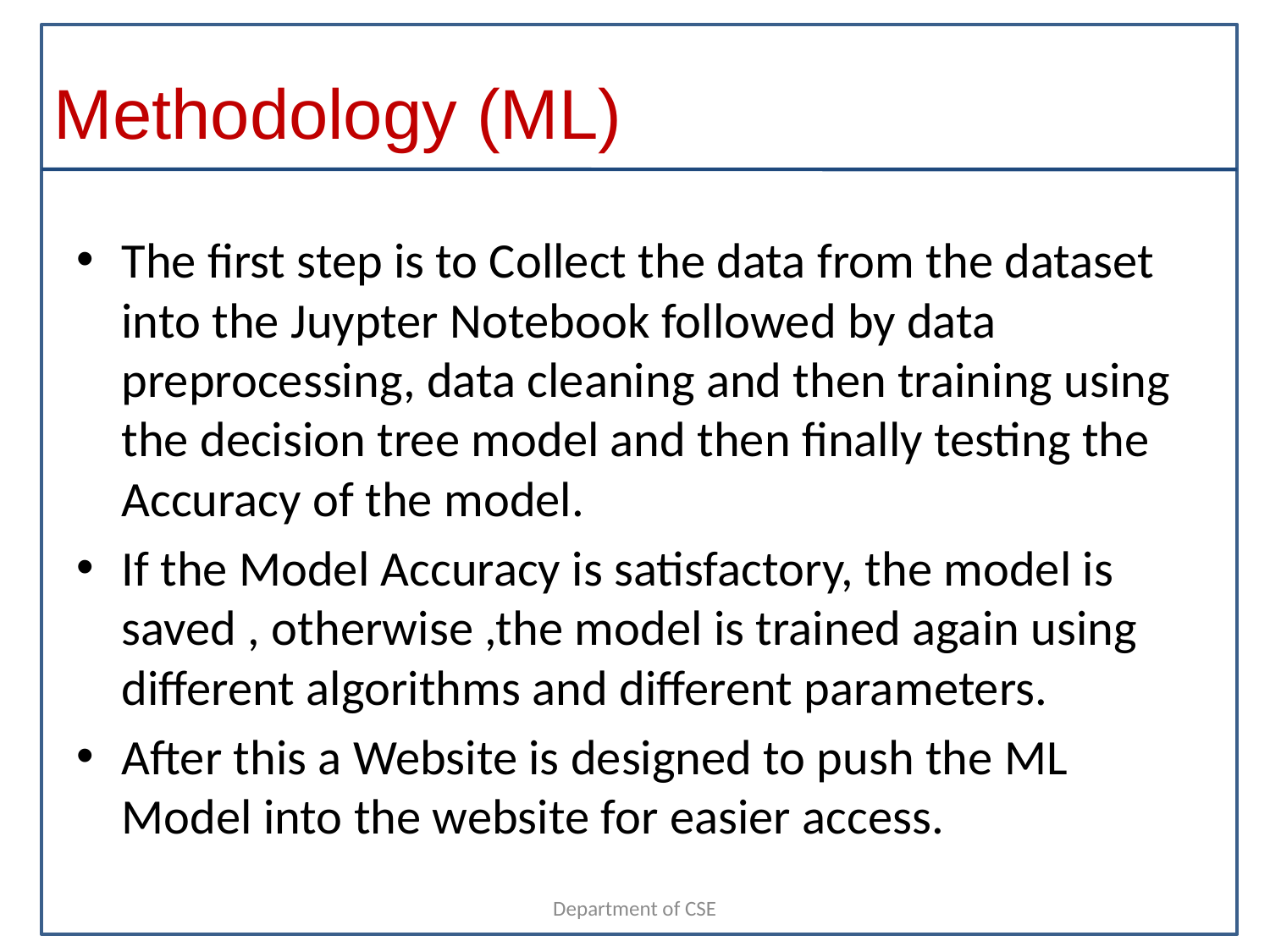

# Methodology (ML)
The first step is to Collect the data from the dataset into the Juypter Notebook followed by data preprocessing, data cleaning and then training using the decision tree model and then finally testing the Accuracy of the model.
If the Model Accuracy is satisfactory, the model is saved , otherwise ,the model is trained again using different algorithms and different parameters.
After this a Website is designed to push the ML Model into the website for easier access.

Department of CSE
12